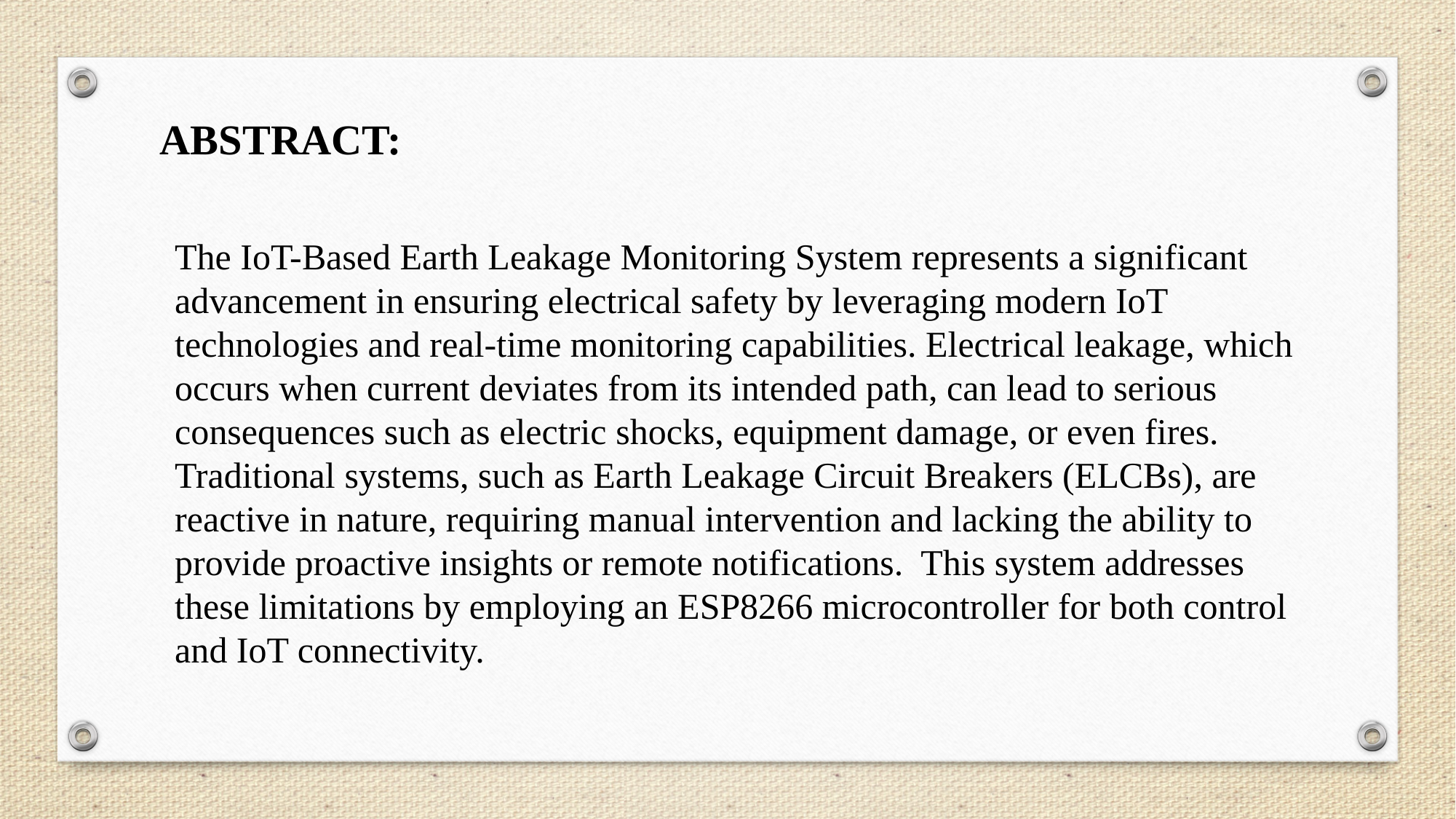

ABSTRACT:
The IoT-Based Earth Leakage Monitoring System represents a significant advancement in ensuring electrical safety by leveraging modern IoT technologies and real-time monitoring capabilities. Electrical leakage, which occurs when current deviates from its intended path, can lead to serious consequences such as electric shocks, equipment damage, or even fires. Traditional systems, such as Earth Leakage Circuit Breakers (ELCBs), are reactive in nature, requiring manual intervention and lacking the ability to provide proactive insights or remote notifications.  This system addresses these limitations by employing an ESP8266 microcontroller for both control and IoT connectivity.